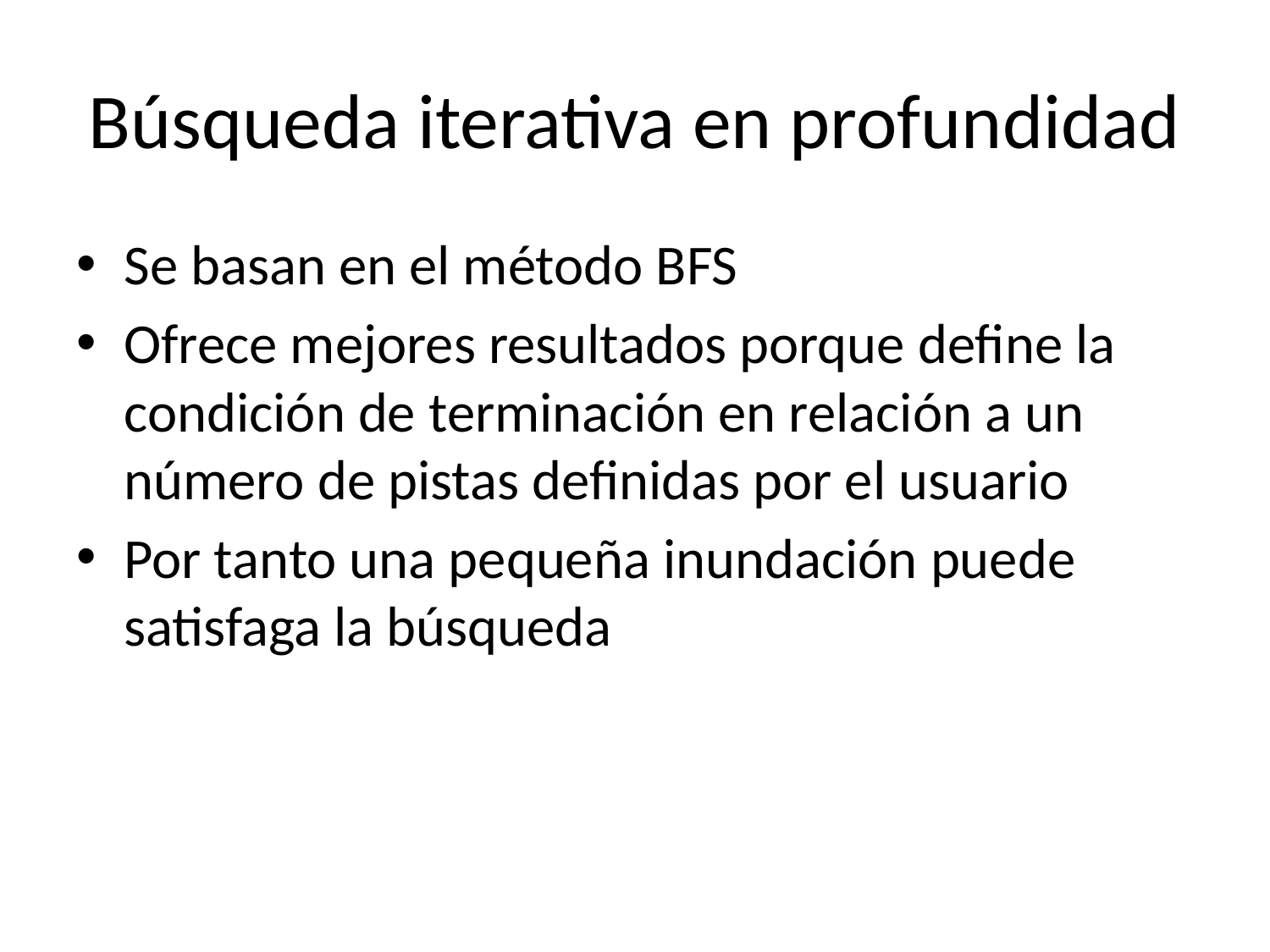

# Búsqueda iterativa en profundidad
Se basan en el método BFS
Ofrece mejores resultados porque define la condición de terminación en relación a un número de pistas definidas por el usuario
Por tanto una pequeña inundación puede satisfaga la búsqueda